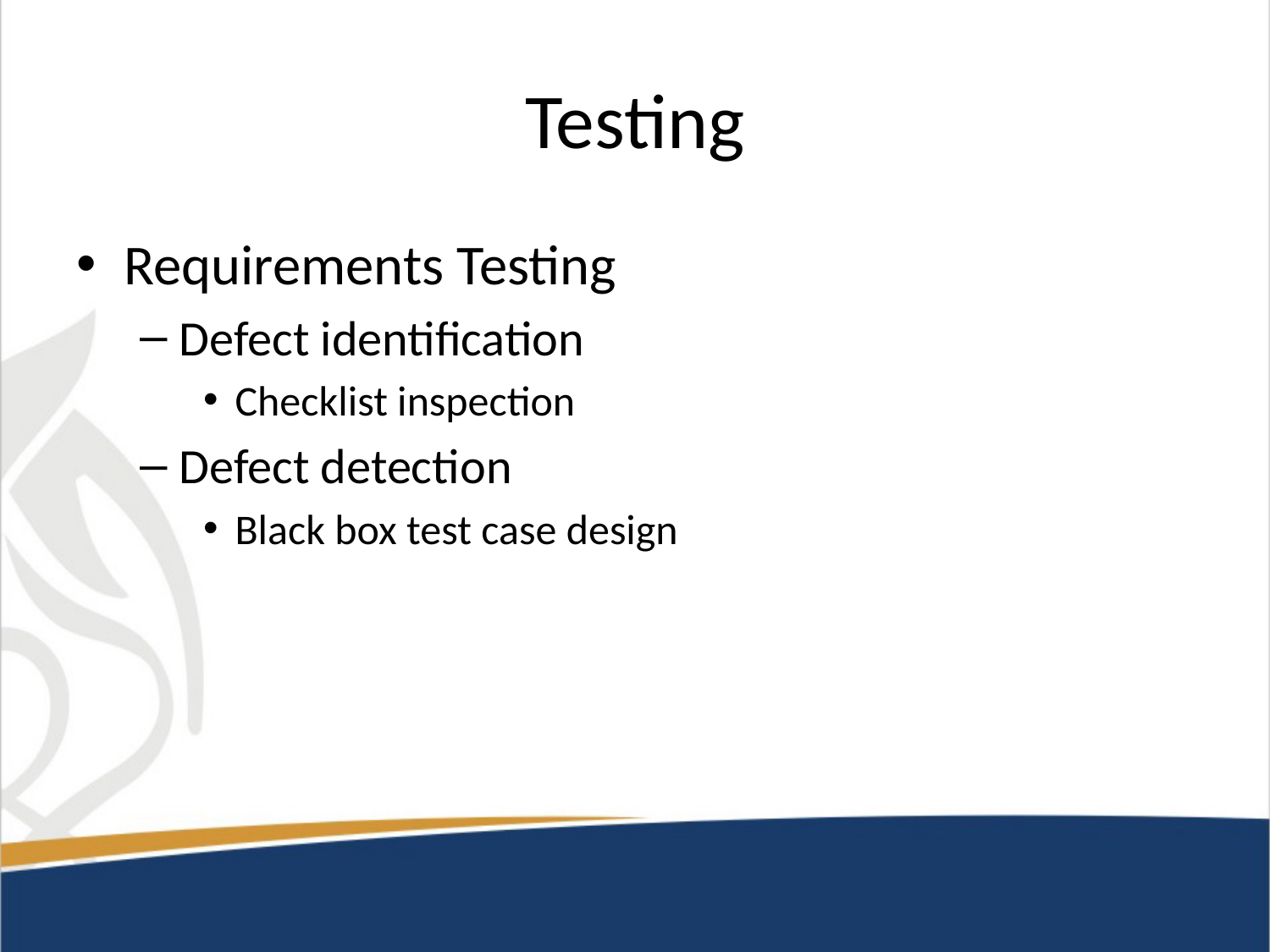

# Testing
Requirements Testing
Defect identification
Checklist inspection
Defect detection
Black box test case design